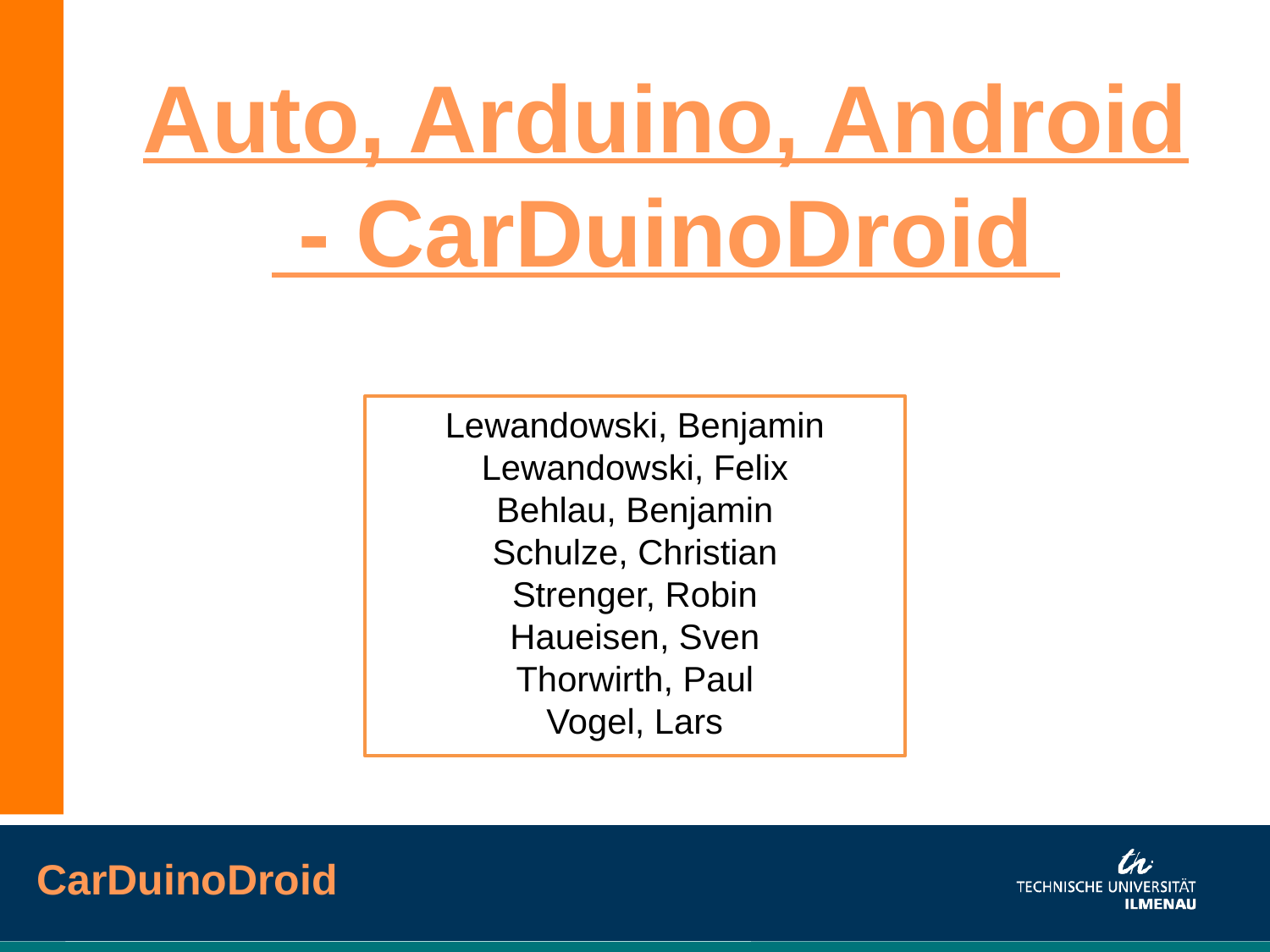

Auto, Arduino, Android
 - CarDuinoDroid

Lewandowski, Benjamin
Lewandowski, Felix
Behlau, Benjamin
Schulze, Christian
Strenger, Robin
Haueisen, Sven
Thorwirth, Paul
Vogel, Lars

CarDuinoDroid